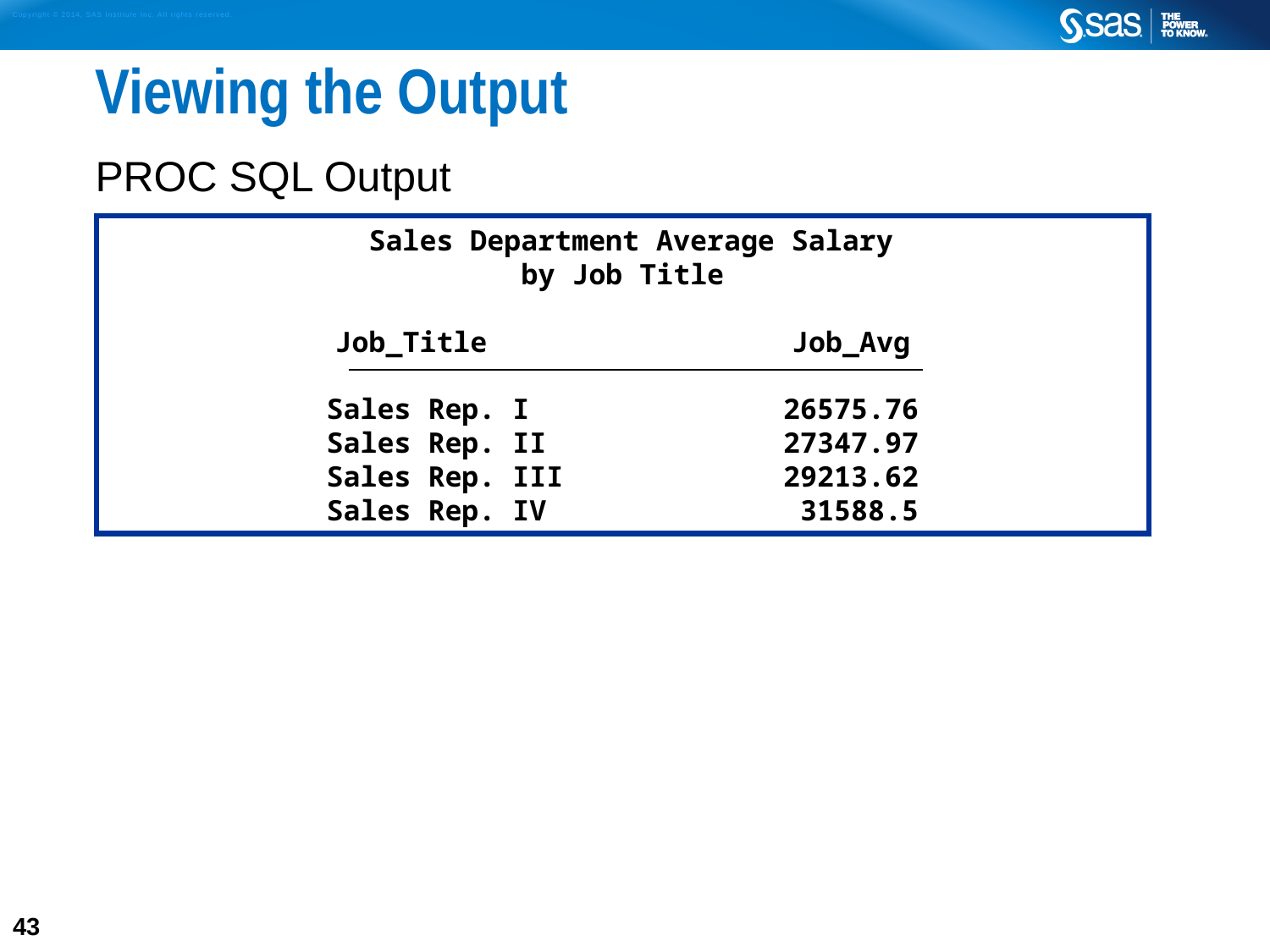

# Viewing the Output
PROC SQL Output
 Sales Department Average Salary
by Job Title

Job_Title                  Job_Avg
ƒƒƒƒƒƒƒƒƒƒƒƒƒƒƒƒƒƒƒƒƒƒƒƒƒƒƒƒƒƒƒƒƒƒ
Sales Rep. I               26575.76
Sales Rep. II              27347.97
Sales Rep. III             29213.62
Sales Rep. IV               31588.5